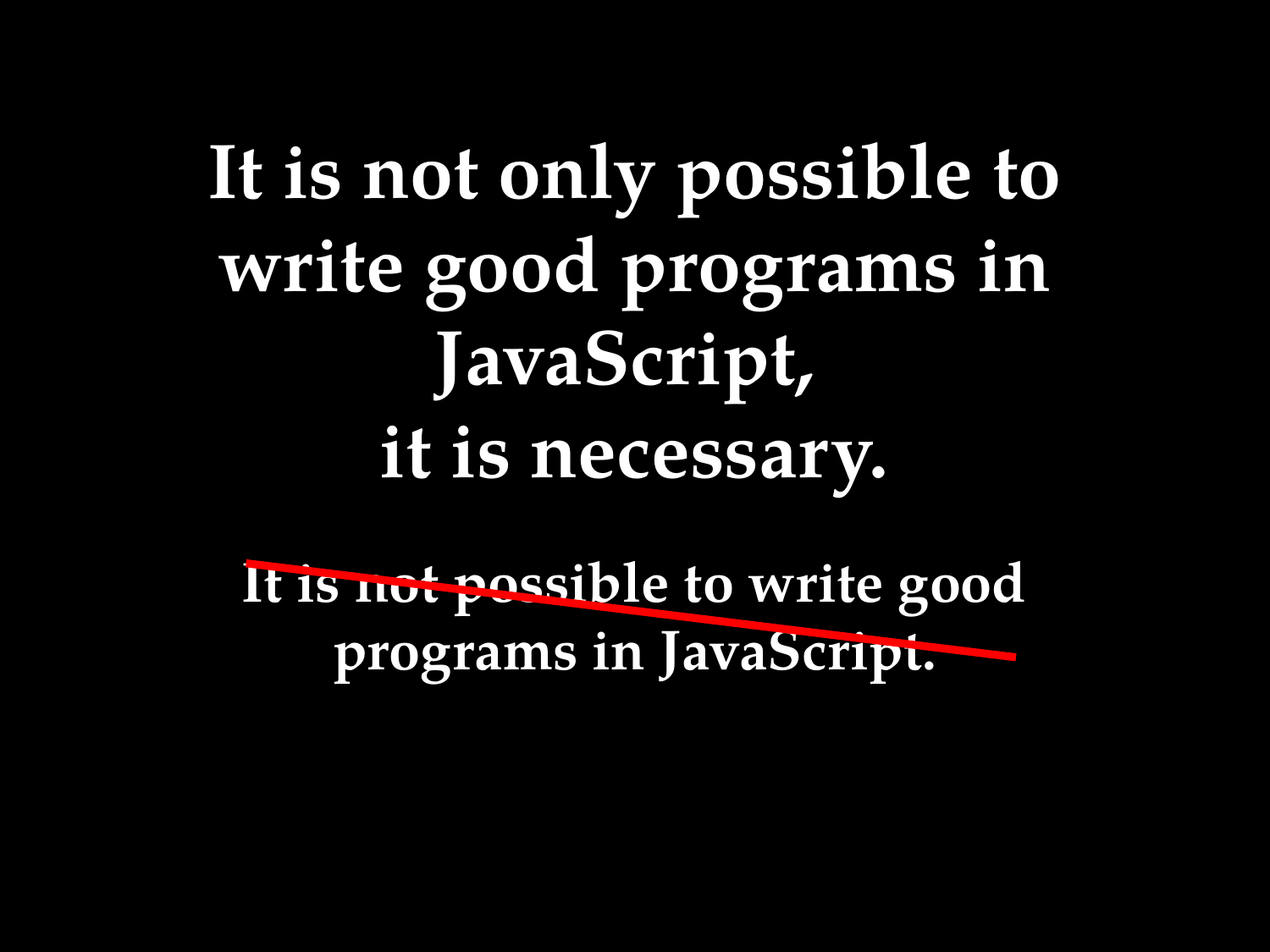

# It is not only possible to write good programs in JavaScript, it is necessary.
It is not possible to write good programs in JavaScript.